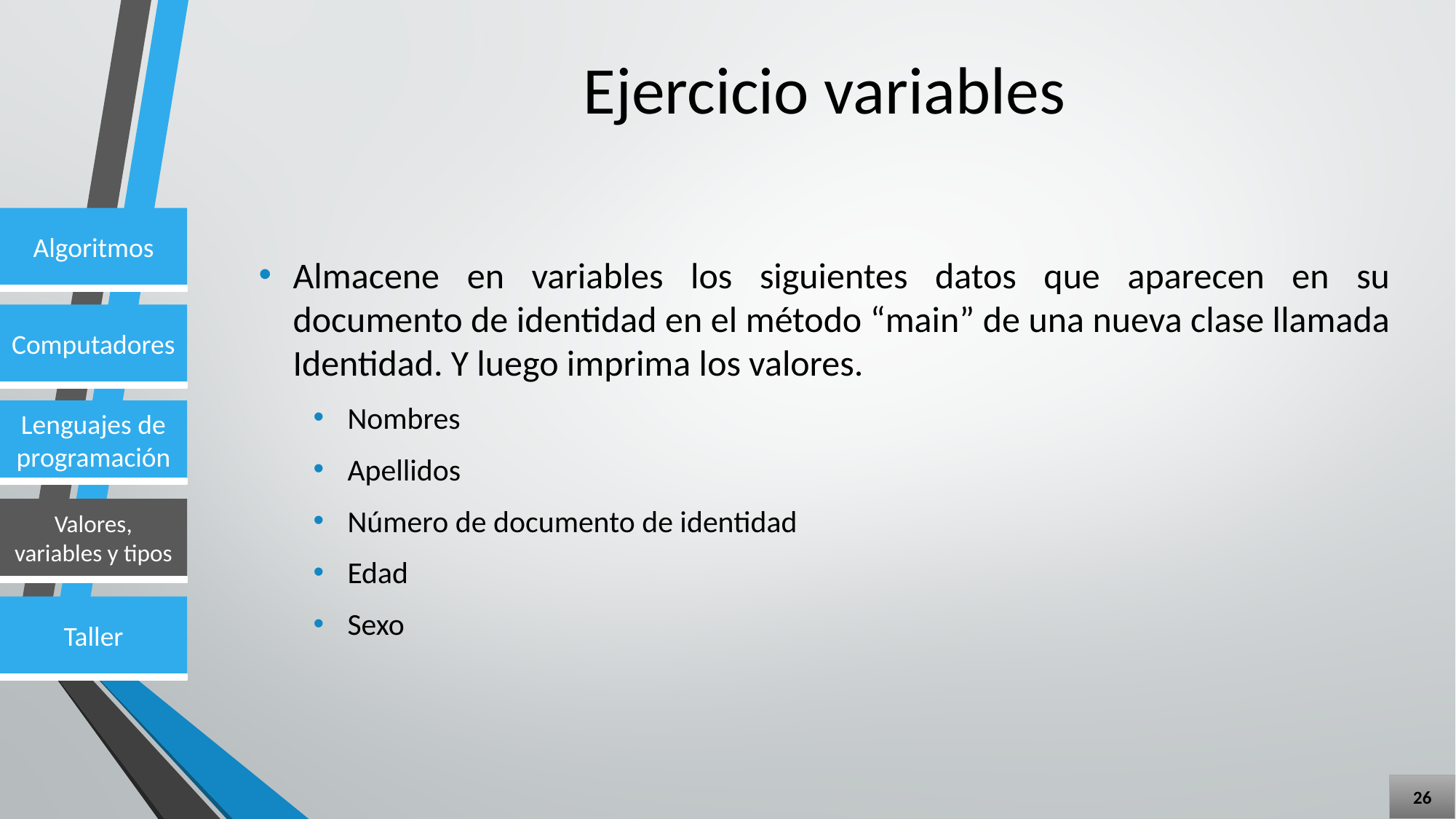

# Ejercicio variables
Almacene en variables los siguientes datos que aparecen en su documento de identidad en el método “main” de una nueva clase llamada Identidad. Y luego imprima los valores.
Nombres
Apellidos
Número de documento de identidad
Edad
Sexo
26